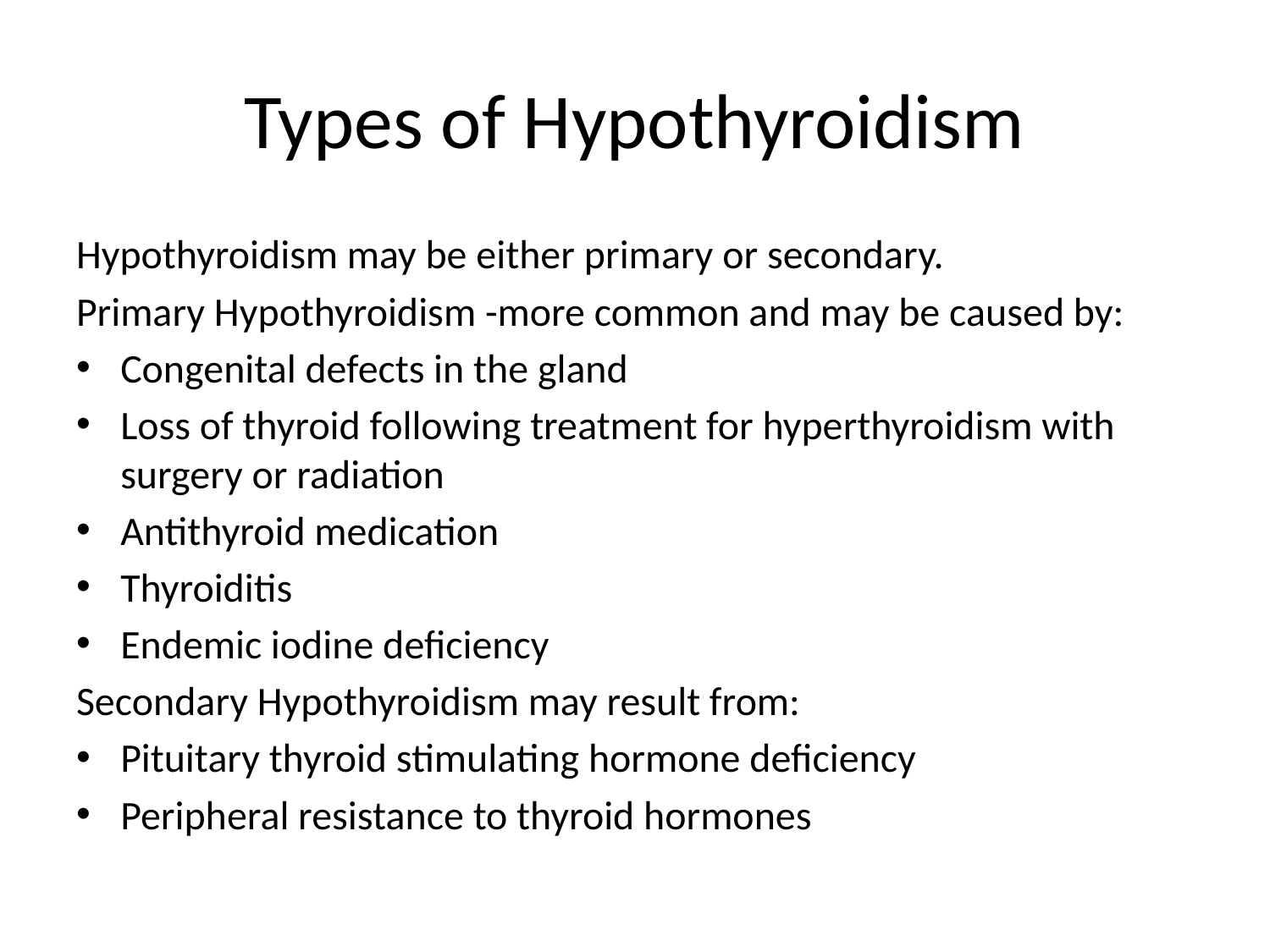

# Types of Hypothyroidism
Hypothyroidism may be either primary or secondary.
Primary Hypothyroidism -more common and may be caused by:
Congenital defects in the gland
Loss of thyroid following treatment for hyperthyroidism with surgery or radiation
Antithyroid medication
Thyroiditis
Endemic iodine deficiency
Secondary Hypothyroidism may result from:
Pituitary thyroid stimulating hormone deficiency
Peripheral resistance to thyroid hormones